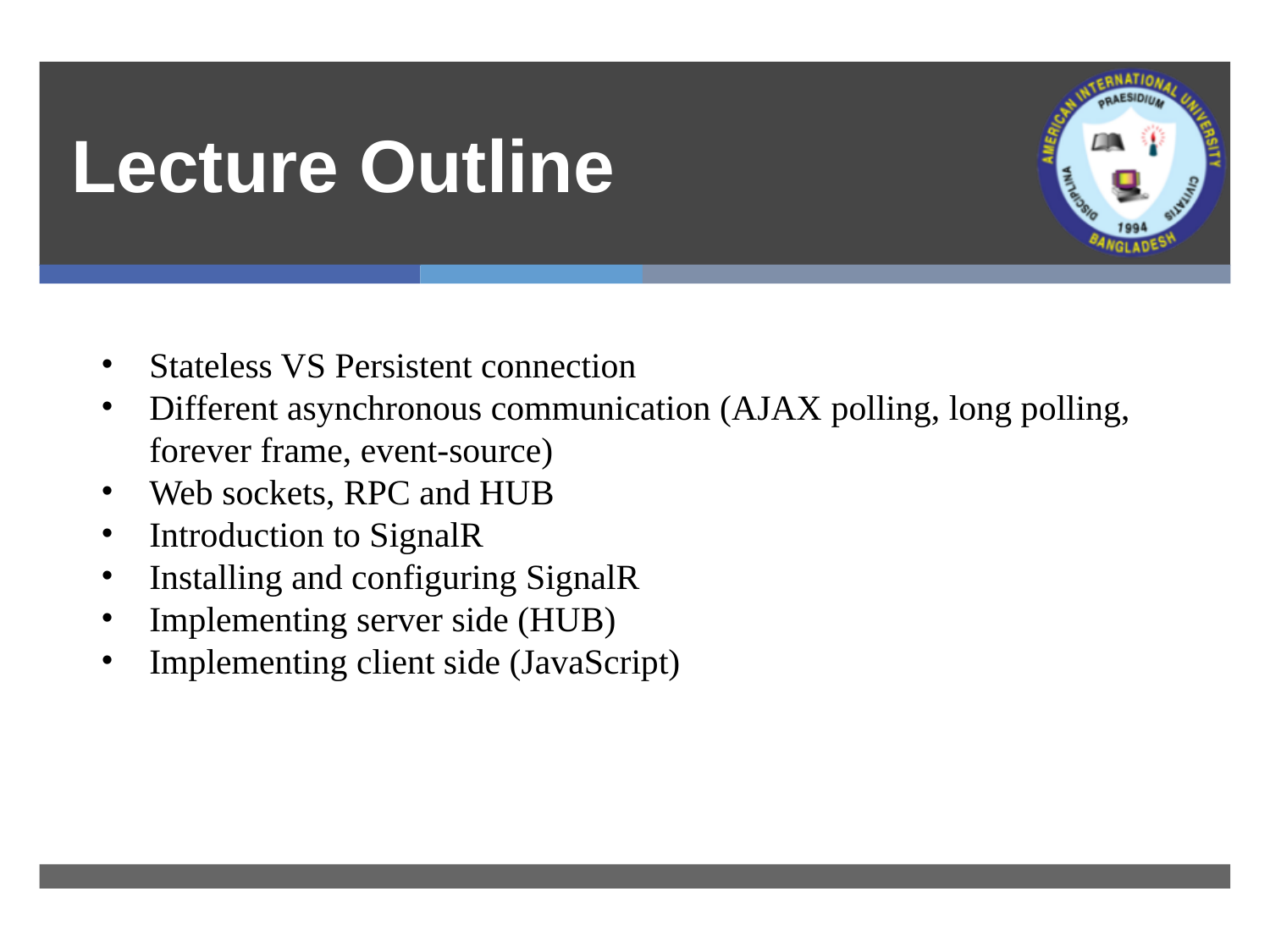

# Lecture Outline
Stateless VS Persistent connection
Different asynchronous communication (AJAX polling, long polling, forever frame, event-source)
Web sockets, RPC and HUB
Introduction to SignalR
Installing and configuring SignalR
Implementing server side (HUB)
Implementing client side (JavaScript)